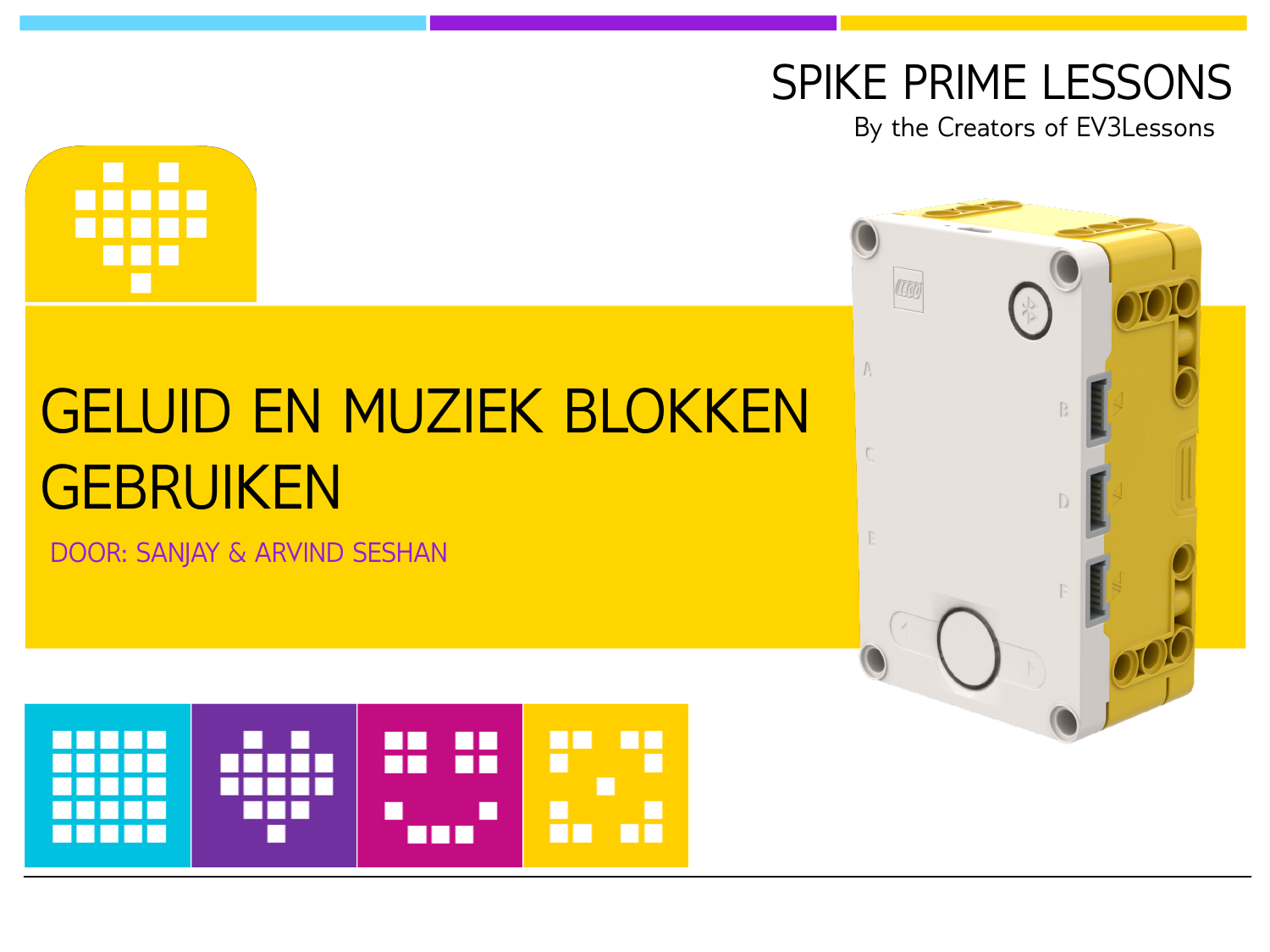

# geluid en muziek blokken gebruiken
Door: SANJAY & ARVIND SESHAN